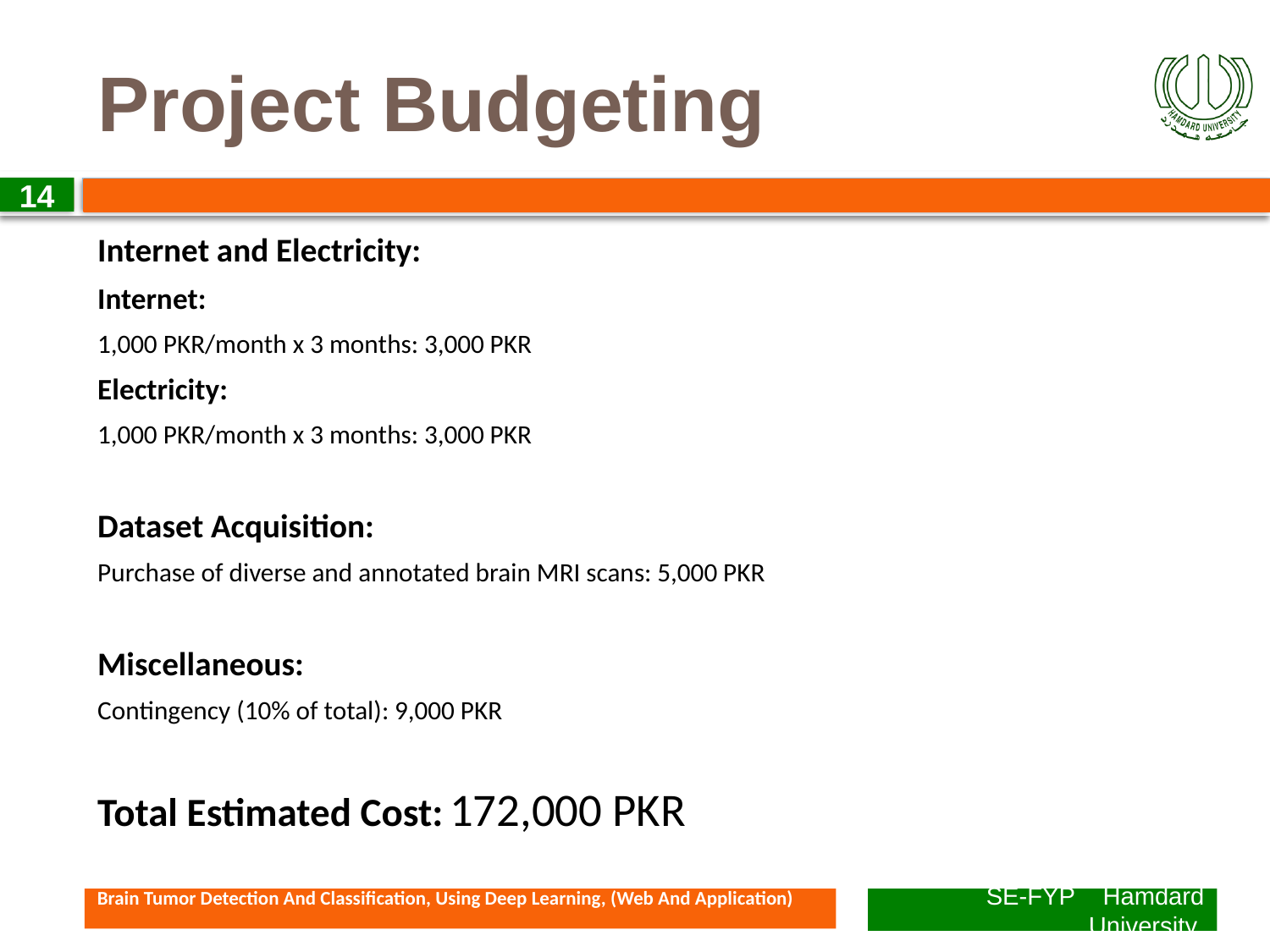

# Project Budgeting
14
Internet and Electricity:
Internet:
1,000 PKR/month x 3 months: 3,000 PKR
Electricity:
1,000 PKR/month x 3 months: 3,000 PKR

Dataset Acquisition:
Purchase of diverse and annotated brain MRI scans: 5,000 PKR

Miscellaneous:
Contingency (10% of total): 9,000 PKR

Total Estimated Cost: 172,000 PKR

Brain Tumor Detection And Classification, Using Deep Learning, (Web And Application)

SE-FYP    Hamdard University